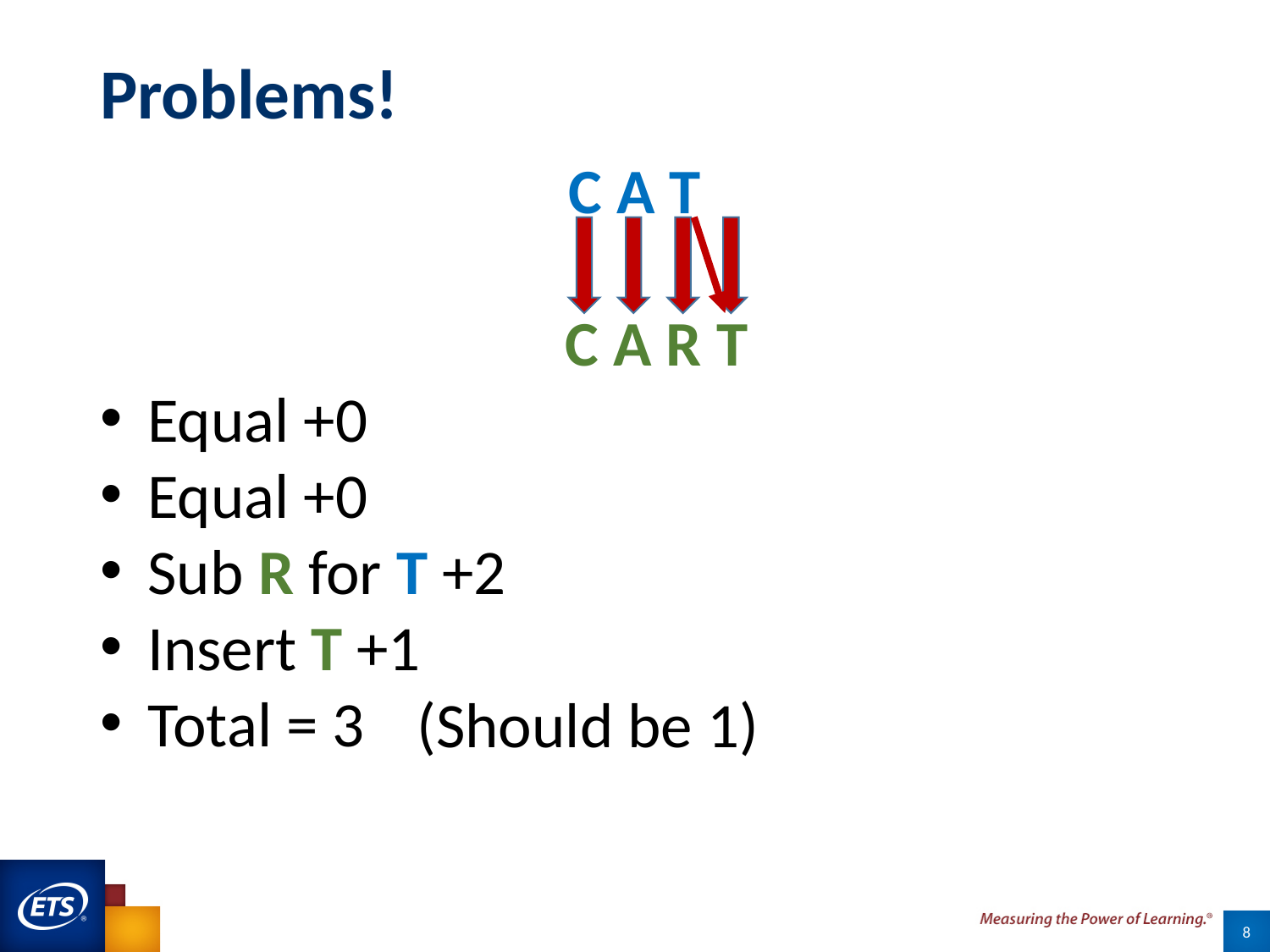

# Problems!
C A T

   C A R T
Equal +0
Equal +0
Sub R for T +2
Insert T +1
Total = 3

(Should be 1)
8